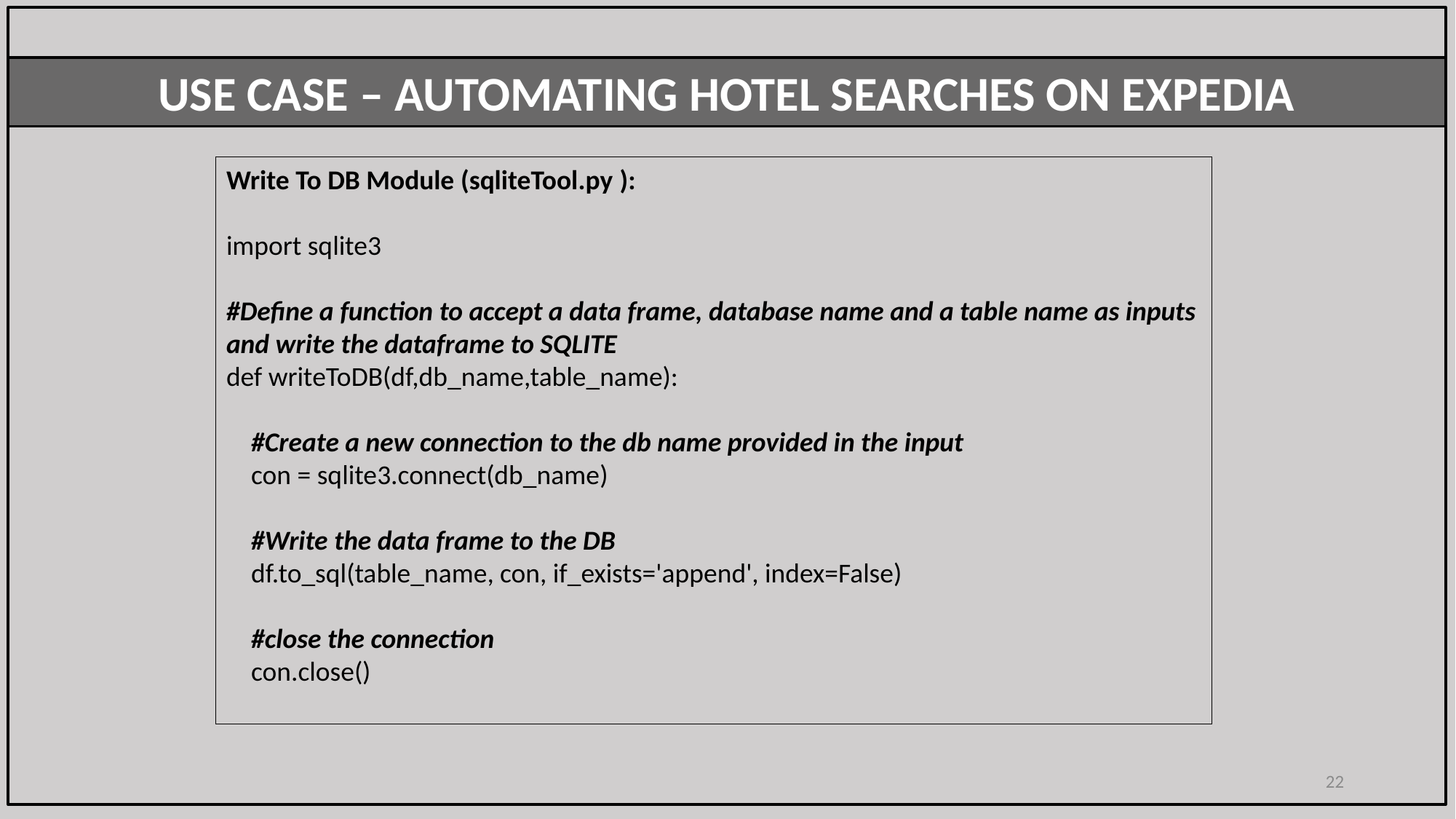

USE CASE – AUTOMATING HOTEL SEARCHES ON EXPEDIA
Write To DB Module (sqliteTool.py ):

import sqlite3
#Define a function to accept a data frame, database name and a table name as inputs and write the dataframe to SQLITE
def writeToDB(df,db_name,table_name):
    #Create a new connection to the db name provided in the input
    con = sqlite3.connect(db_name)
    #Write the data frame to the DB
    df.to_sql(table_name, con, if_exists='append', index=False)
    #close the connection
    con.close()

22